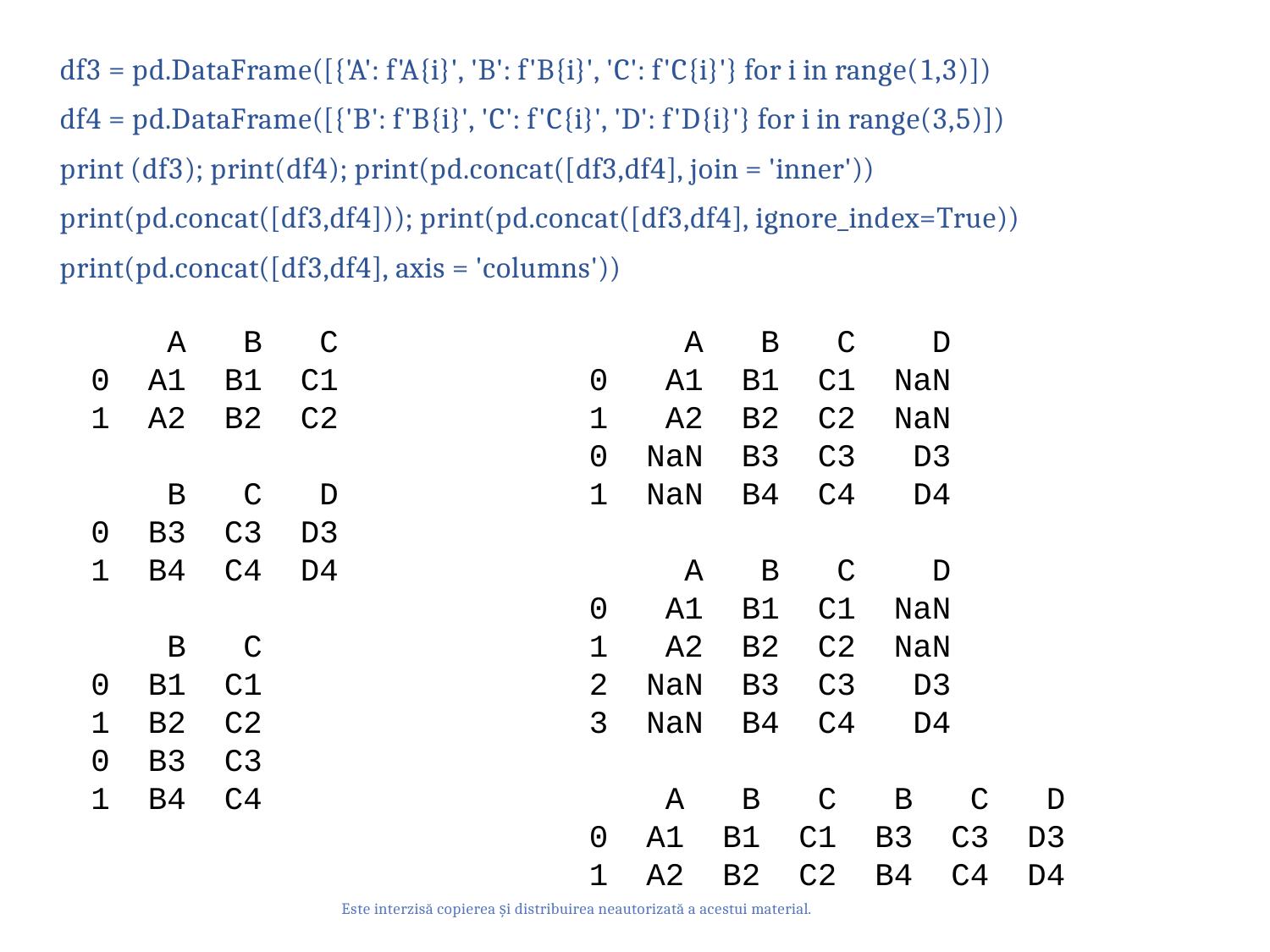

df3 = pd.DataFrame([{'A': f'A{i}', 'B': f'B{i}', 'C': f'C{i}'} for i in range(1,3)])
df4 = pd.DataFrame([{'B': f'B{i}', 'C': f'C{i}', 'D': f'D{i}'} for i in range(3,5)])
print (df3); print(df4); print(pd.concat([df3,df4], join = 'inner'))
print(pd.concat([df3,df4])); print(pd.concat([df3,df4], ignore_index=True))
print(pd.concat([df3,df4], axis = 'columns'))
    A   B   C
0  A1  B1  C1
1  A2  B2  C2

    B   C   D
0  B3  C3  D3
1  B4  C4  D4

    B   C
0  B1  C1
1  B2  C2
0  B3  C3
1  B4  C4
     A   B   C    D
0   A1  B1  C1  NaN
1   A2  B2  C2  NaN
0  NaN  B3  C3   D3
1  NaN  B4  C4   D4

     A   B   C    D
0   A1  B1  C1  NaN
1   A2  B2  C2  NaN
2  NaN  B3  C3   D3
3  NaN  B4  C4   D4

    A   B   C   B   C   D
0  A1  B1  C1  B3  C3  D3
1  A2  B2  C2  B4  C4  D4